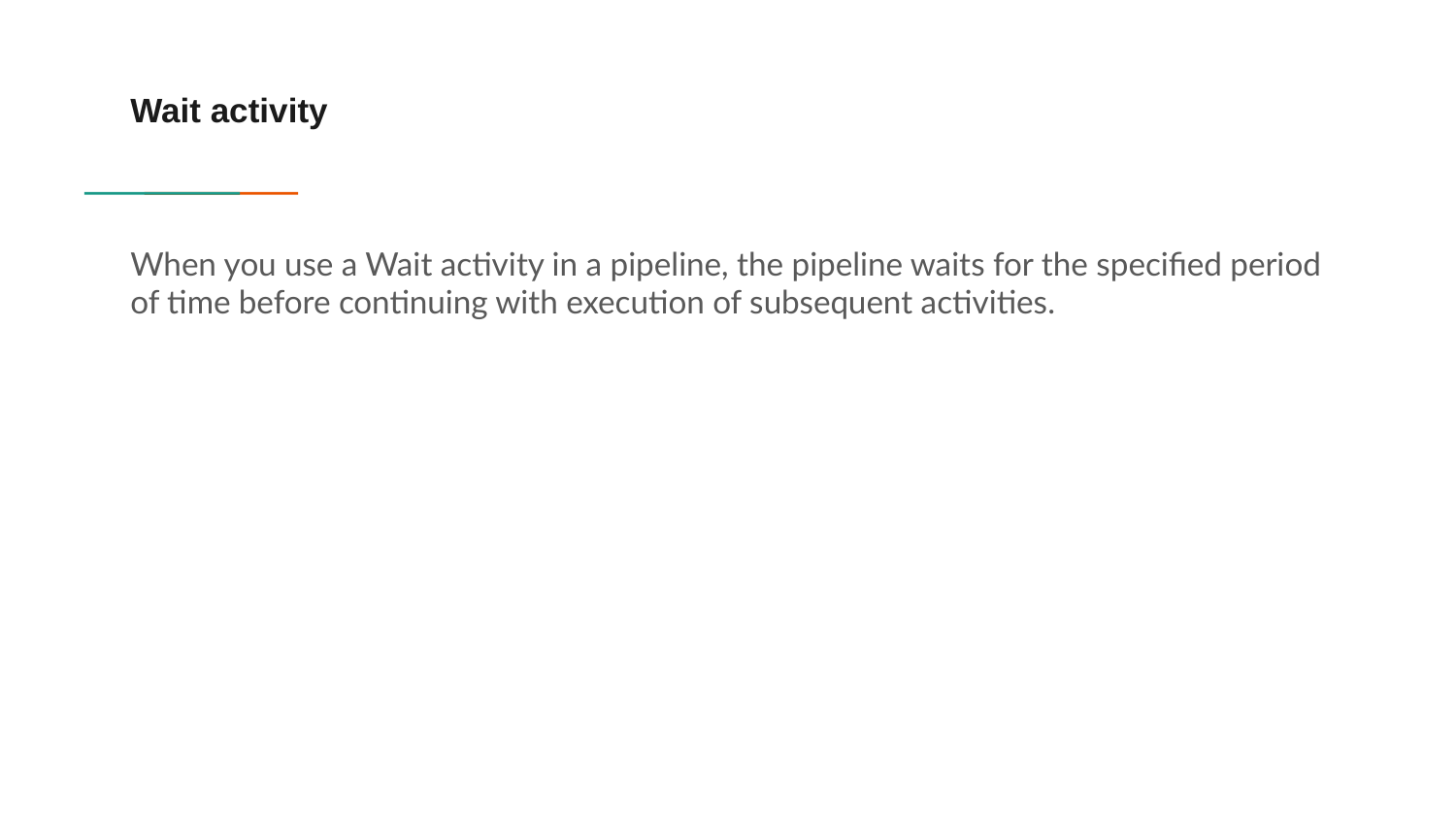

# Wait activity

When you use a Wait activity in a pipeline, the pipeline waits for the specified period of time before continuing with execution of subsequent activities.